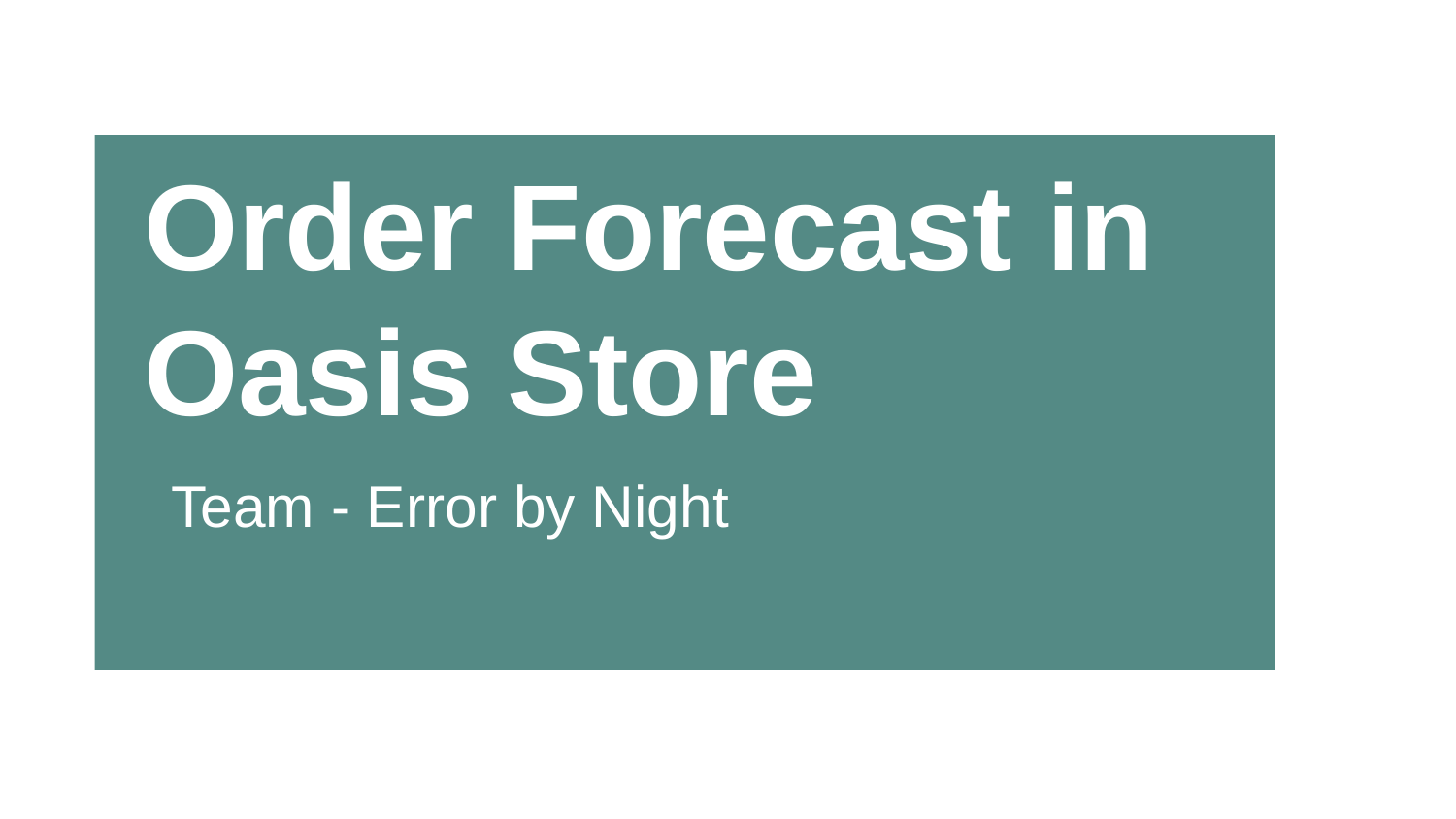

# Order Forecast in Oasis Store

Team - Error by Night